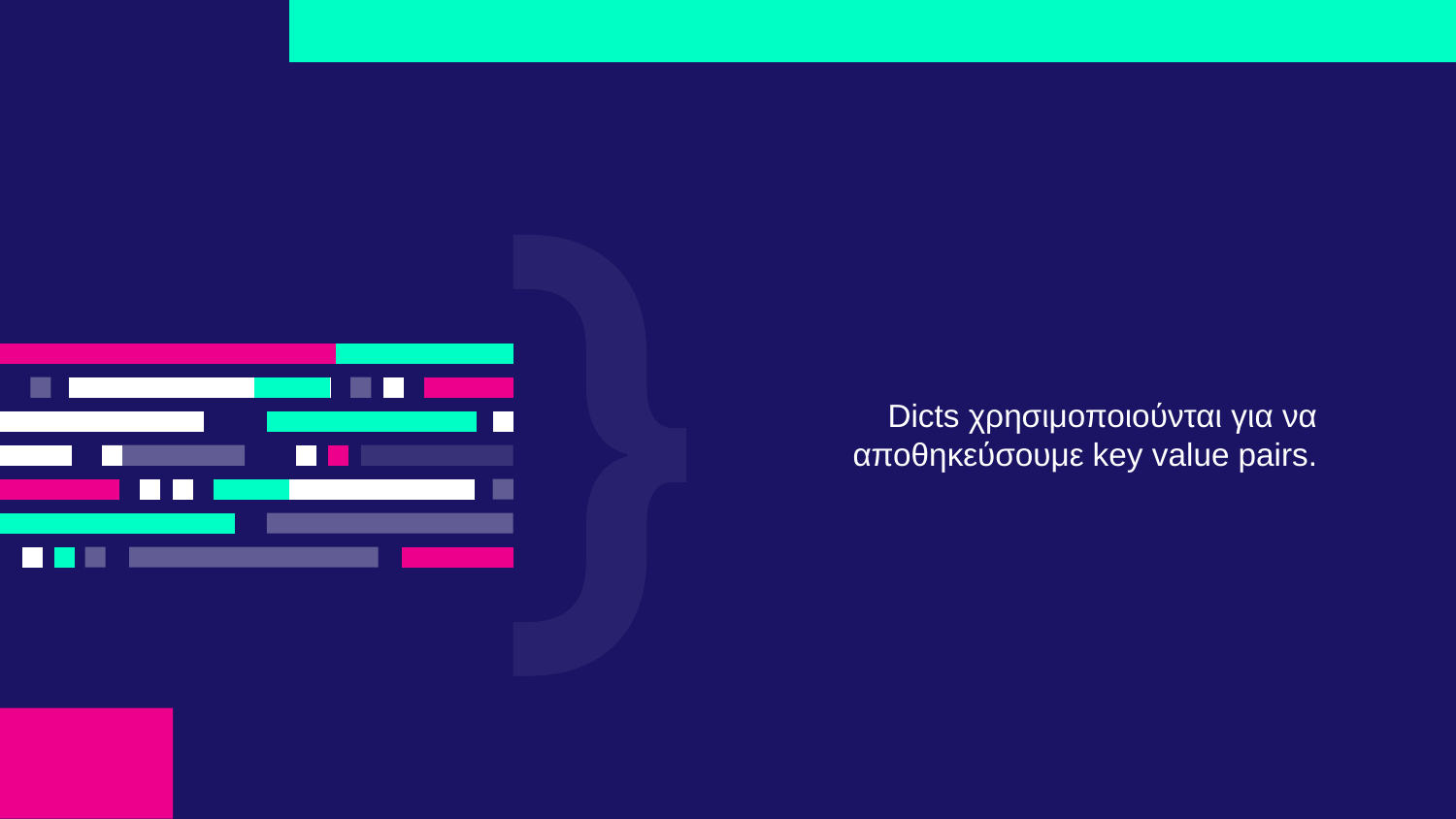

Dicts χρησιμοποιούνται για να αποθηκεύσουμε key value pairs.